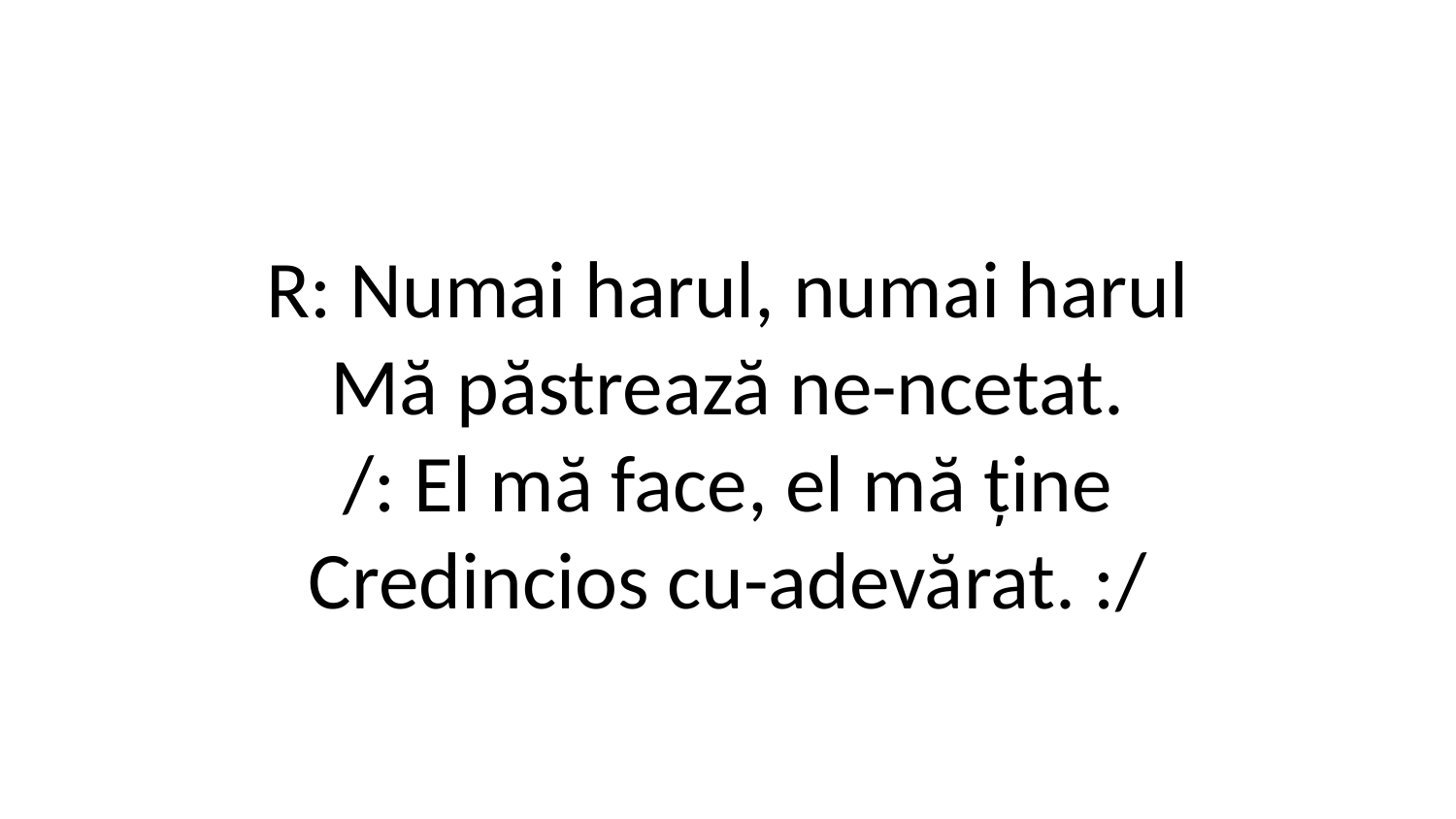

R: Numai harul, numai harul
Mă păstrează ne-ncetat.
/: El mă face, el mă ține
Credincios cu-adevărat. :/